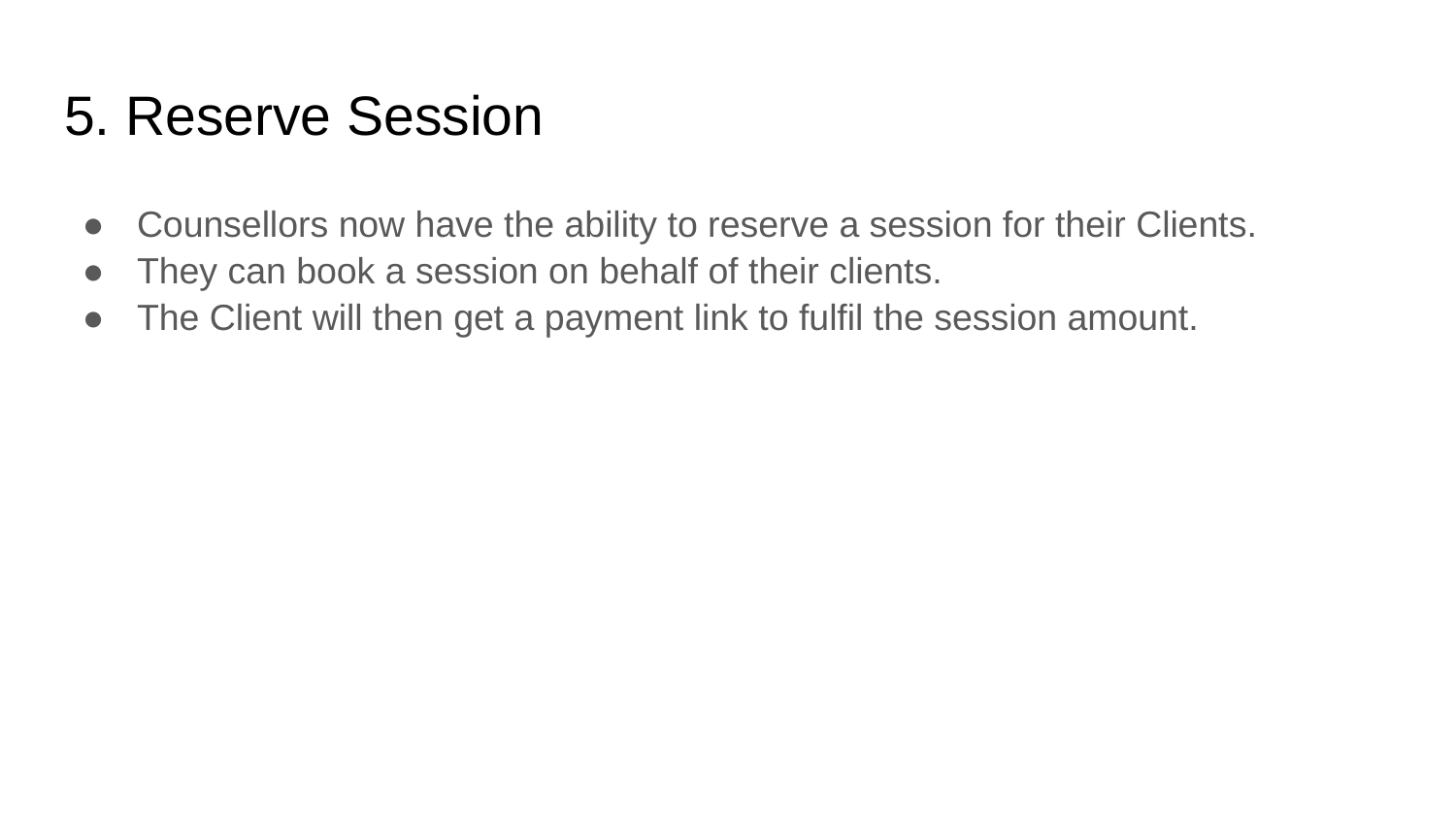

# 5. Reserve Session
Counsellors now have the ability to reserve a session for their Clients.
They can book a session on behalf of their clients.
The Client will then get a payment link to fulfil the session amount.